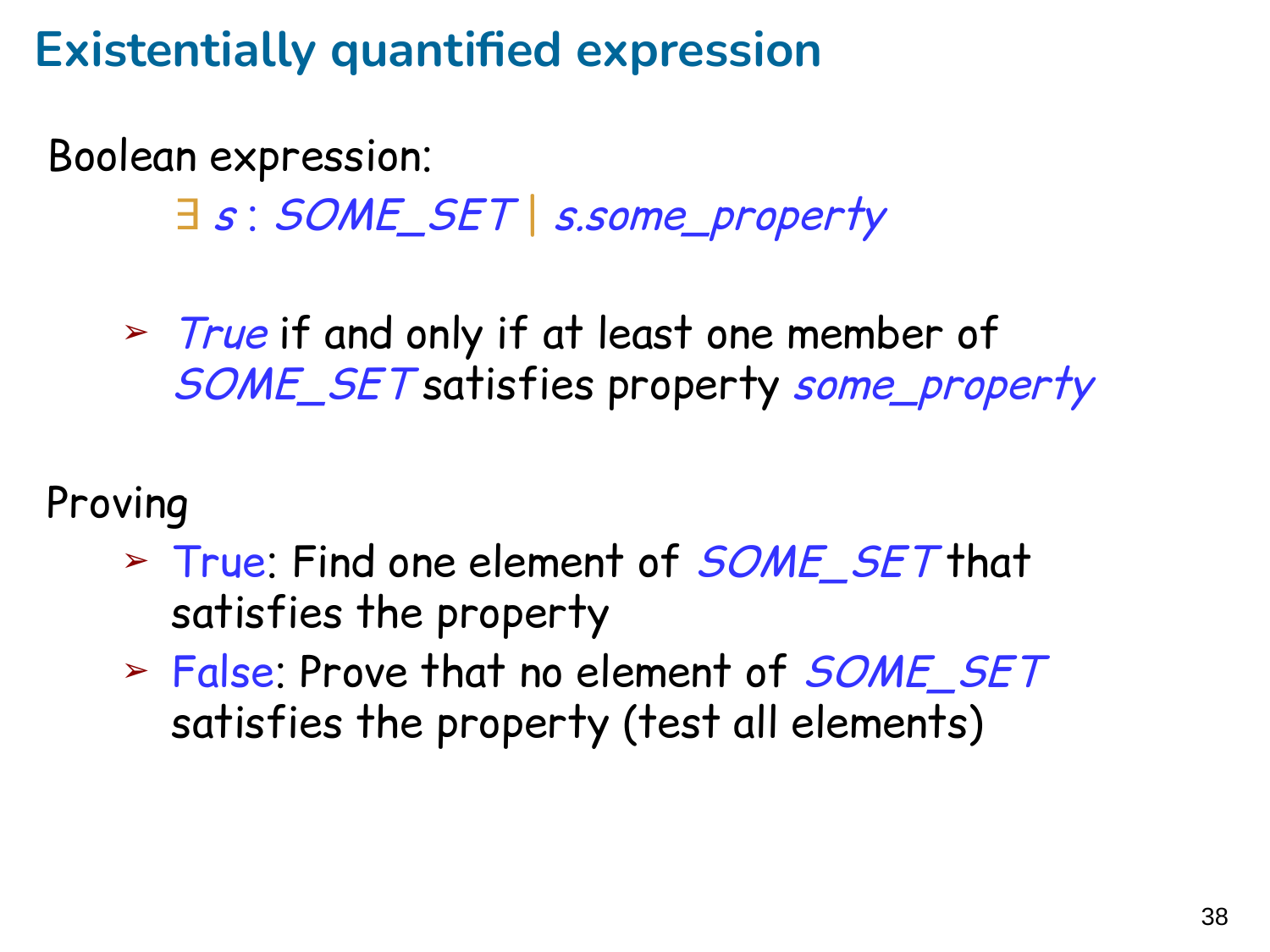

# Existentially quantified expression
Boolean expression:
	∃ s : SOME_SET | s.some_property

True if and only if at least one member of SOME_SET satisfies property some_property

Proving
True: Find one element of SOME_SET that satisfies the property
False: Prove that no element of SOME_SET satisfies the property (test all elements)
38